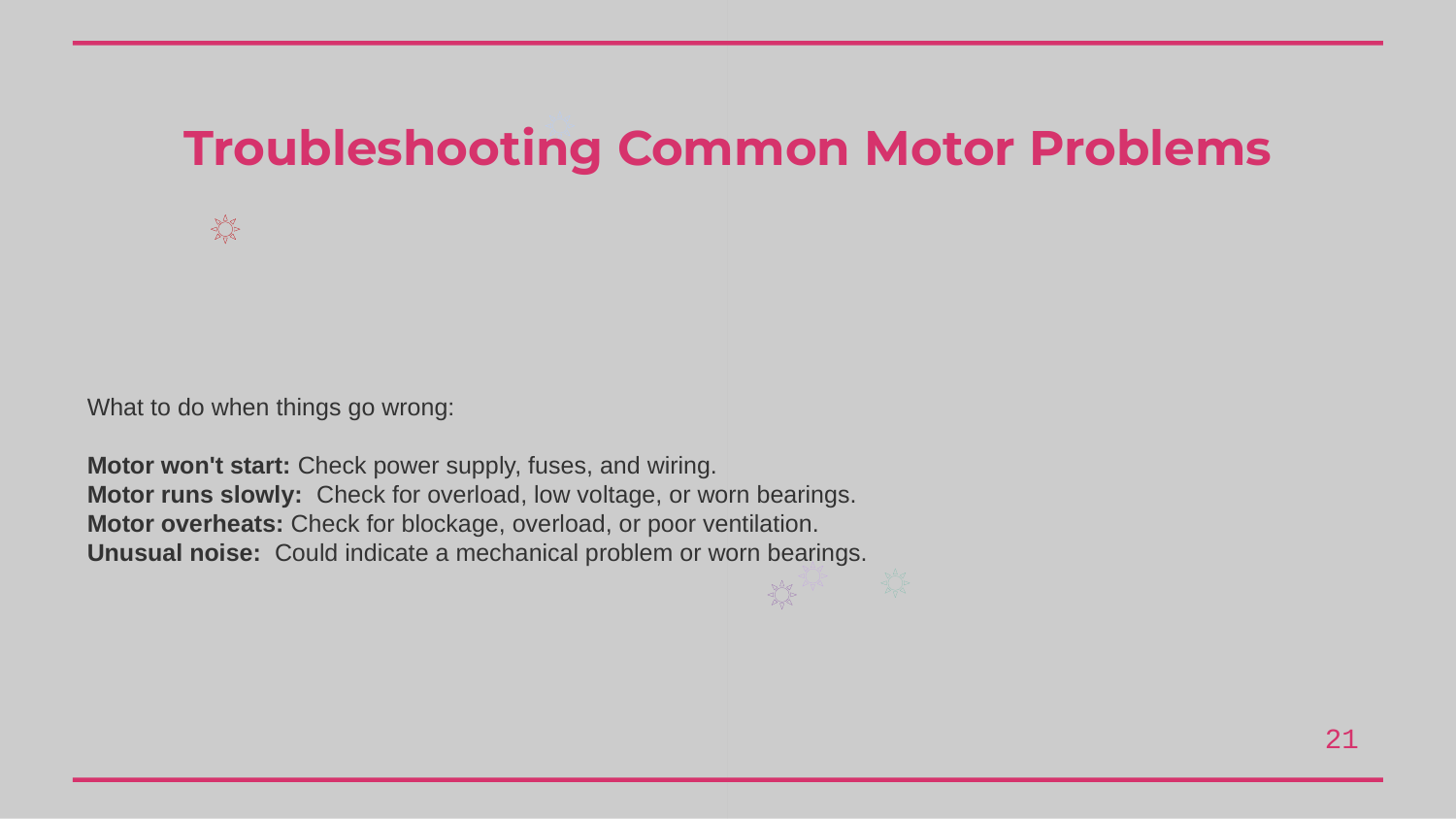

Troubleshooting Common Motor Problems

What to do when things go wrong:

Motor won't start: Check power supply, fuses, and wiring.
Motor runs slowly:  Check for overload, low voltage, or worn bearings.
Motor overheats: Check for blockage, overload, or poor ventilation.
Unusual noise:  Could indicate a mechanical problem or worn bearings.

21